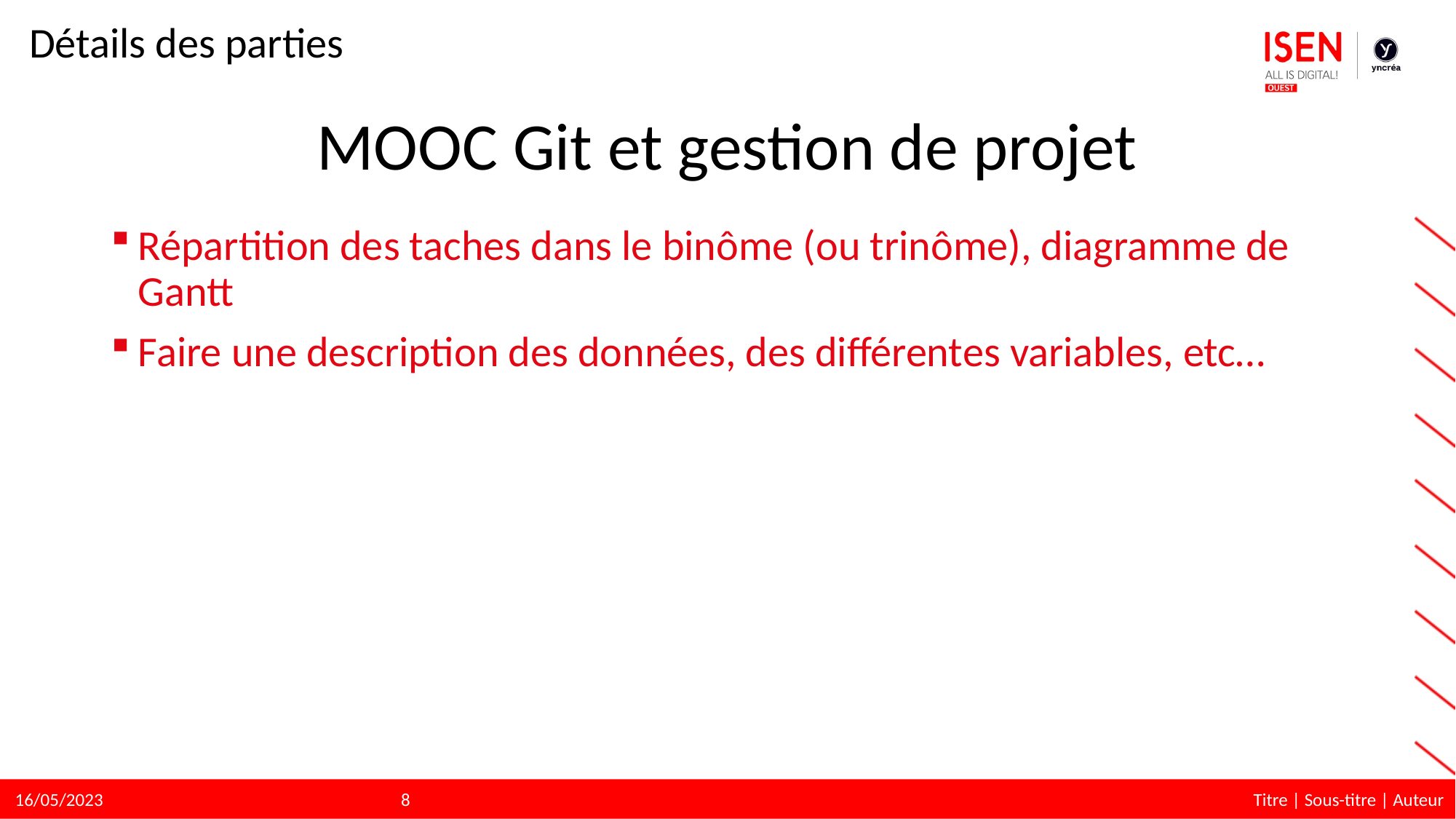

Détails des parties
# MOOC Git et gestion de projet
Répartition des taches dans le binôme (ou trinôme), diagramme de Gantt
Faire une description des données, des différentes variables, etc…
8
Titre | Sous-titre | Auteur
16/05/2023